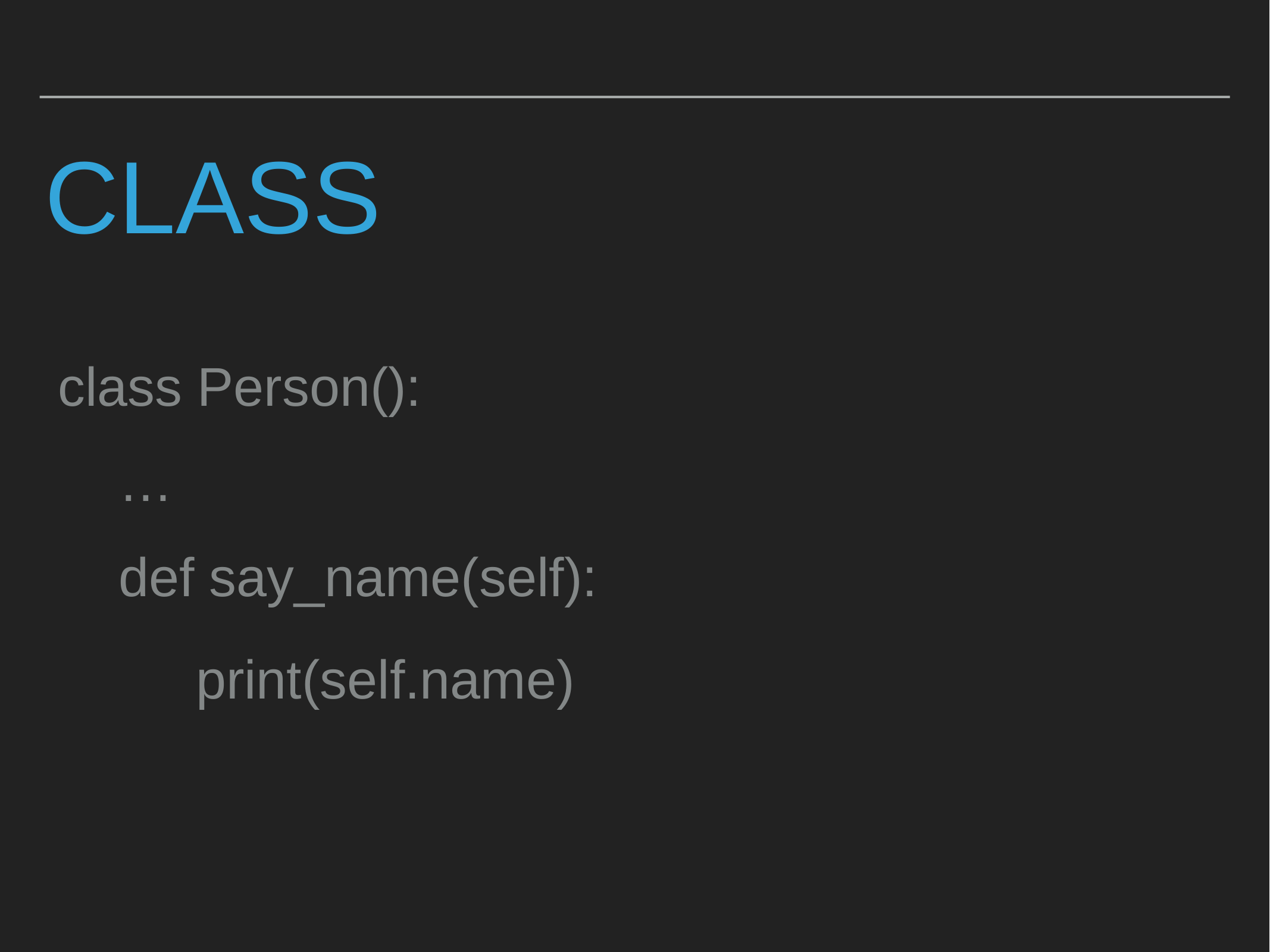

# Class
class Person():
    …
    def say_name(self):
        print(self.name)